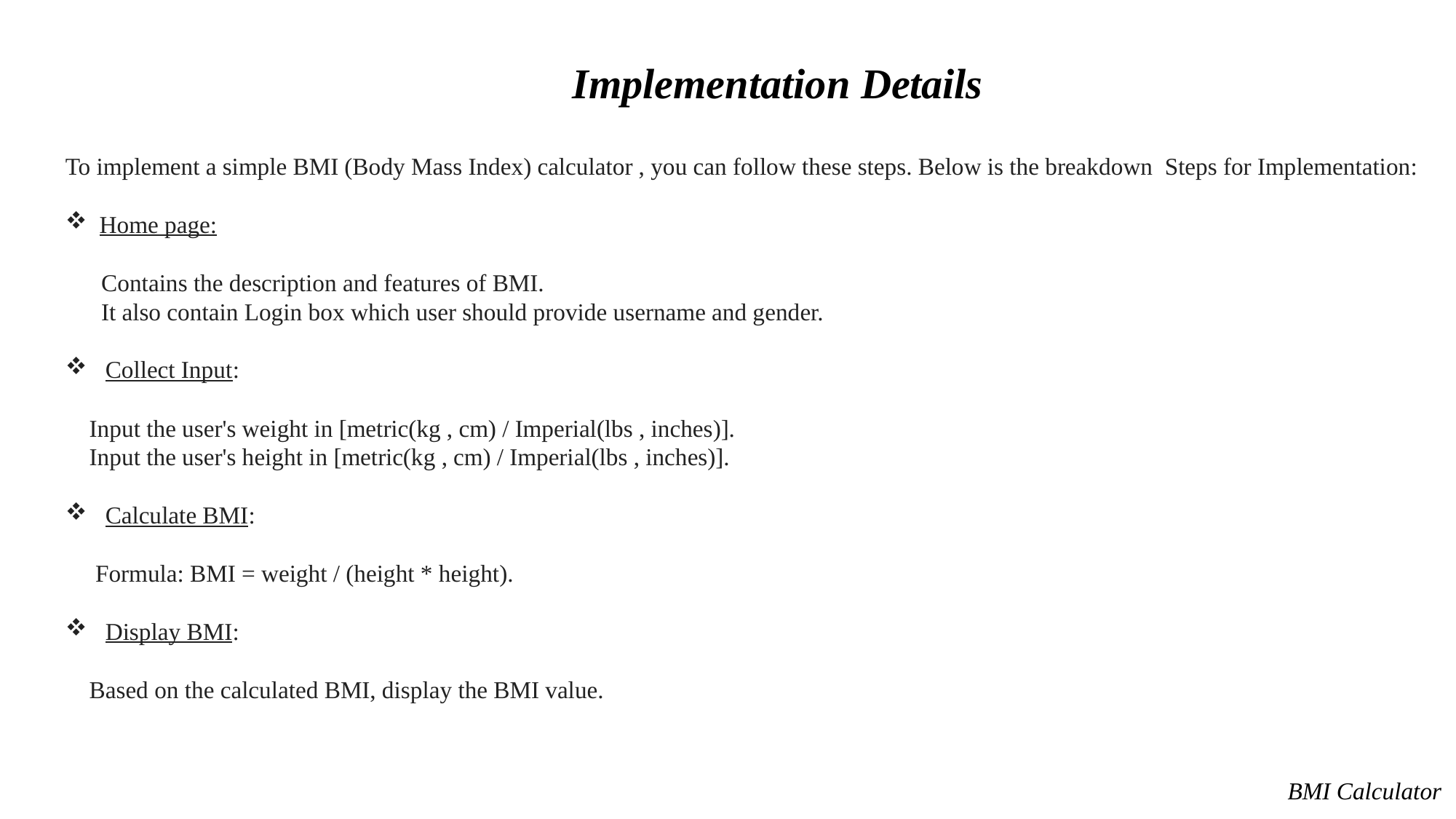

# Implementation Details
To implement a simple BMI (Body Mass Index) calculator , you can follow these steps. Below is the breakdown  Steps for Implementation:

Home page:

      Contains the description and features of BMI.
      It also contain Login box which user should provide username and gender.

 Collect Input:

    Input the user's weight in [metric(kg , cm) / Imperial(lbs , inches)].
    Input the user's height in [metric(kg , cm) / Imperial(lbs , inches)].

 Calculate BMI:

     Formula: BMI = weight / (height * height).

 Display BMI:

    Based on the calculated BMI, display the BMI value.

BMI Calculator